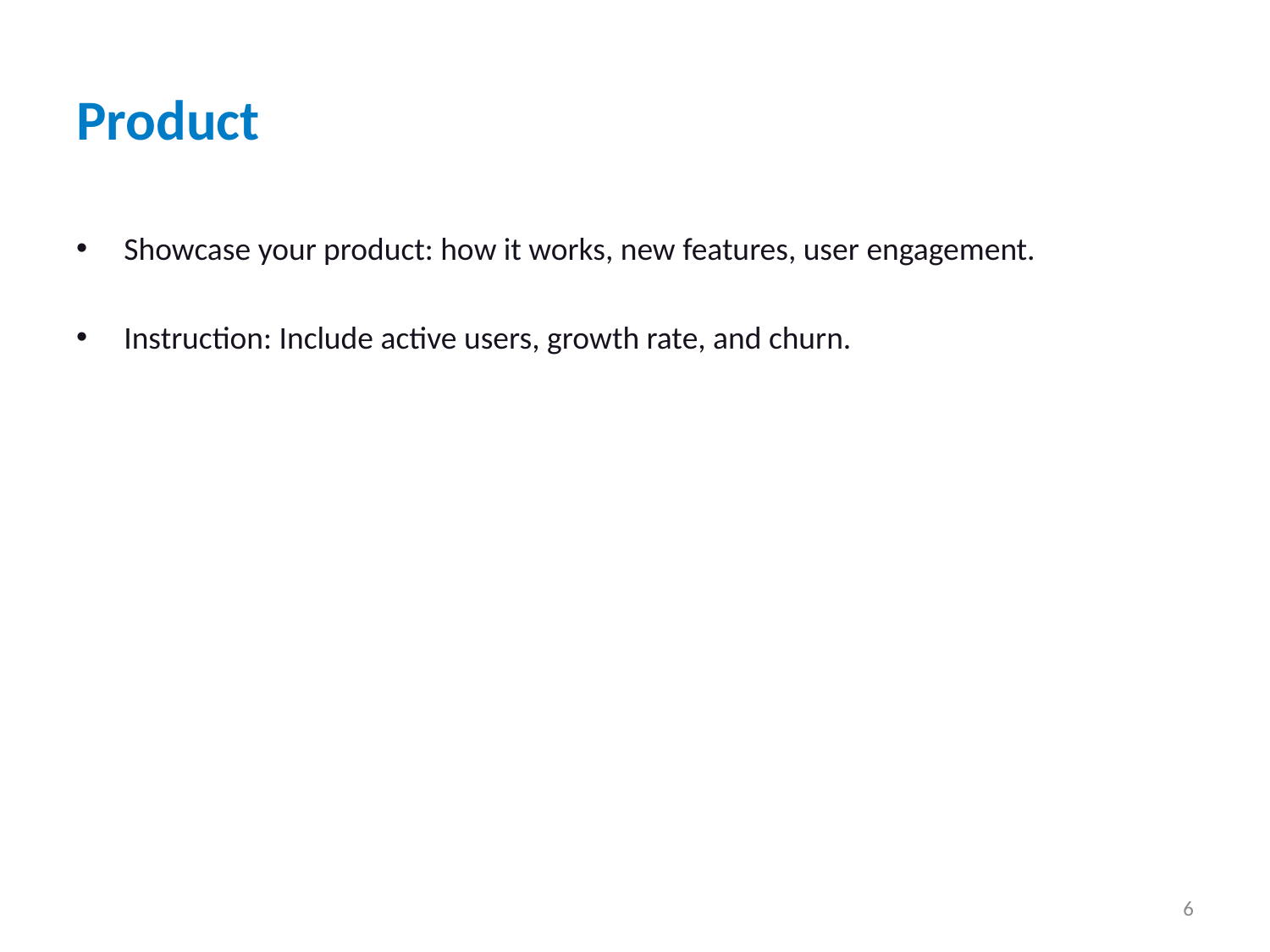

# Product
Showcase your product: how it works, new features, user engagement.

Instruction: Include active users, growth rate, and churn.
6